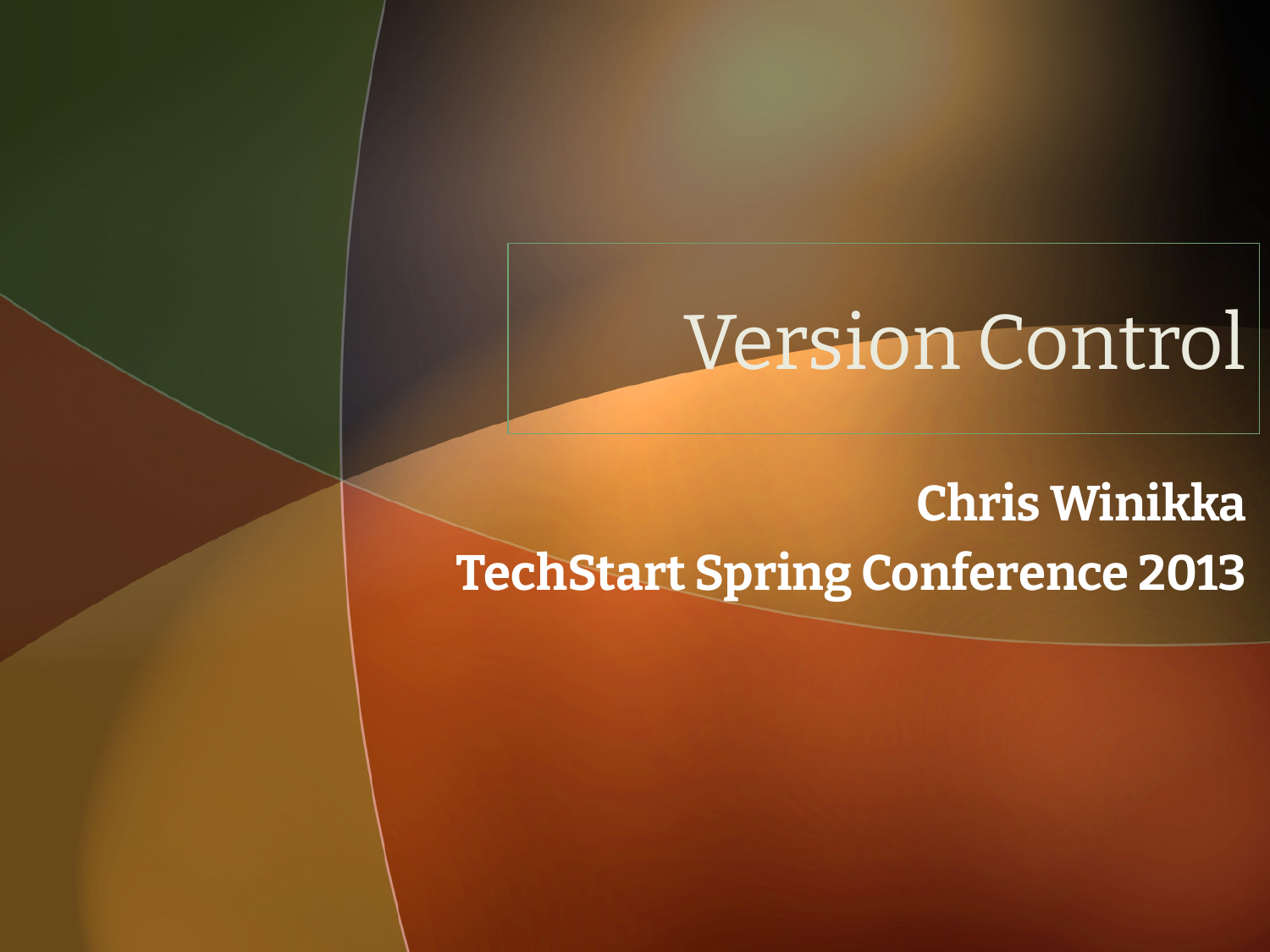

# Version Control
Chris Winikka
TechStart Spring Conference 2013